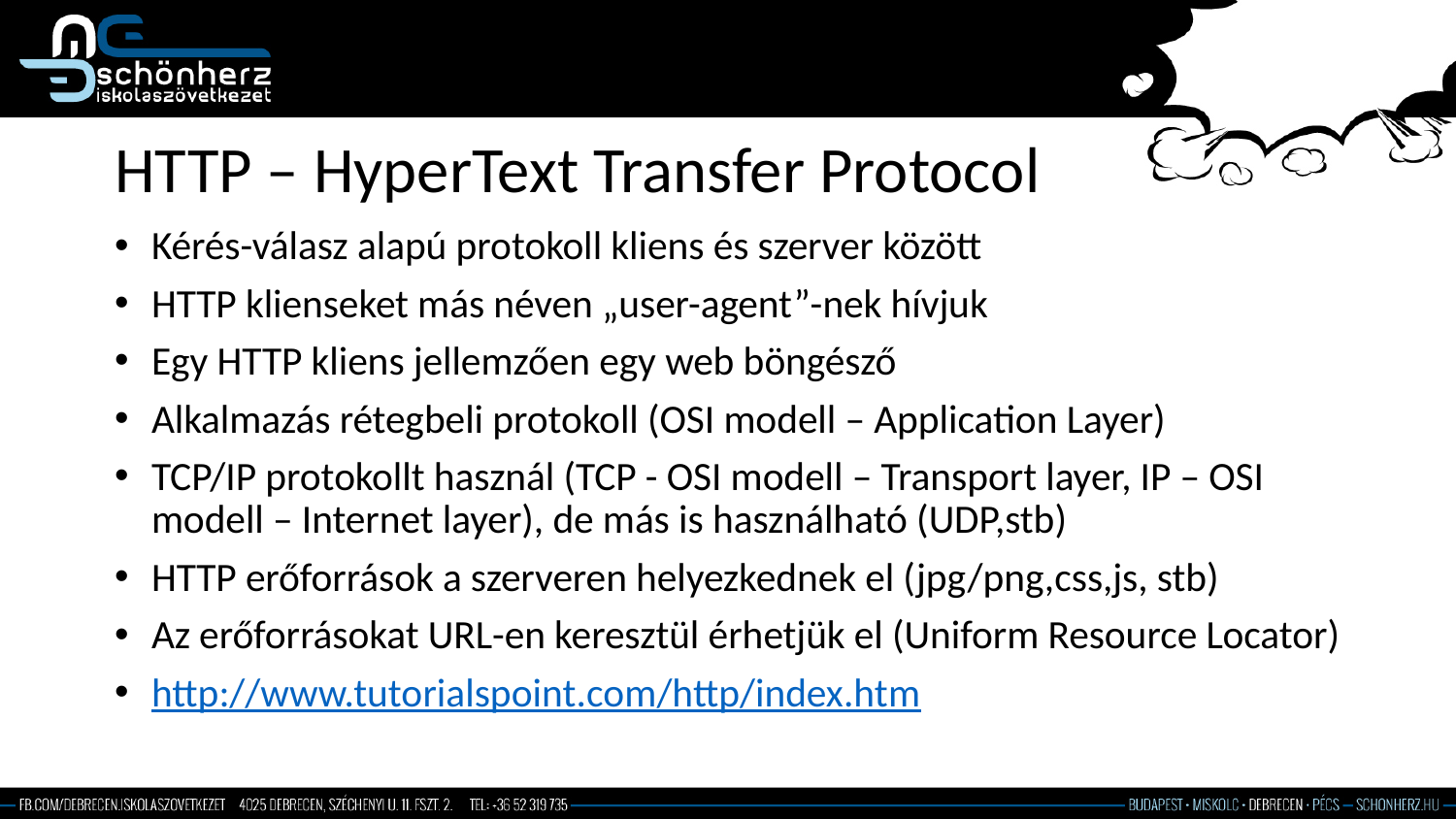

# HTTP – HyperText Transfer Protocol
Kérés-válasz alapú protokoll kliens és szerver között
HTTP klienseket más néven „user-agent”-nek hívjuk
Egy HTTP kliens jellemzően egy web böngésző
Alkalmazás rétegbeli protokoll (OSI modell – Application Layer)
TCP/IP protokollt használ (TCP - OSI modell – Transport layer, IP – OSI modell – Internet layer), de más is használható (UDP,stb)
HTTP erőforrások a szerveren helyezkednek el (jpg/png,css,js, stb)
Az erőforrásokat URL-en keresztül érhetjük el (Uniform Resource Locator)
http://www.tutorialspoint.com/http/index.htm